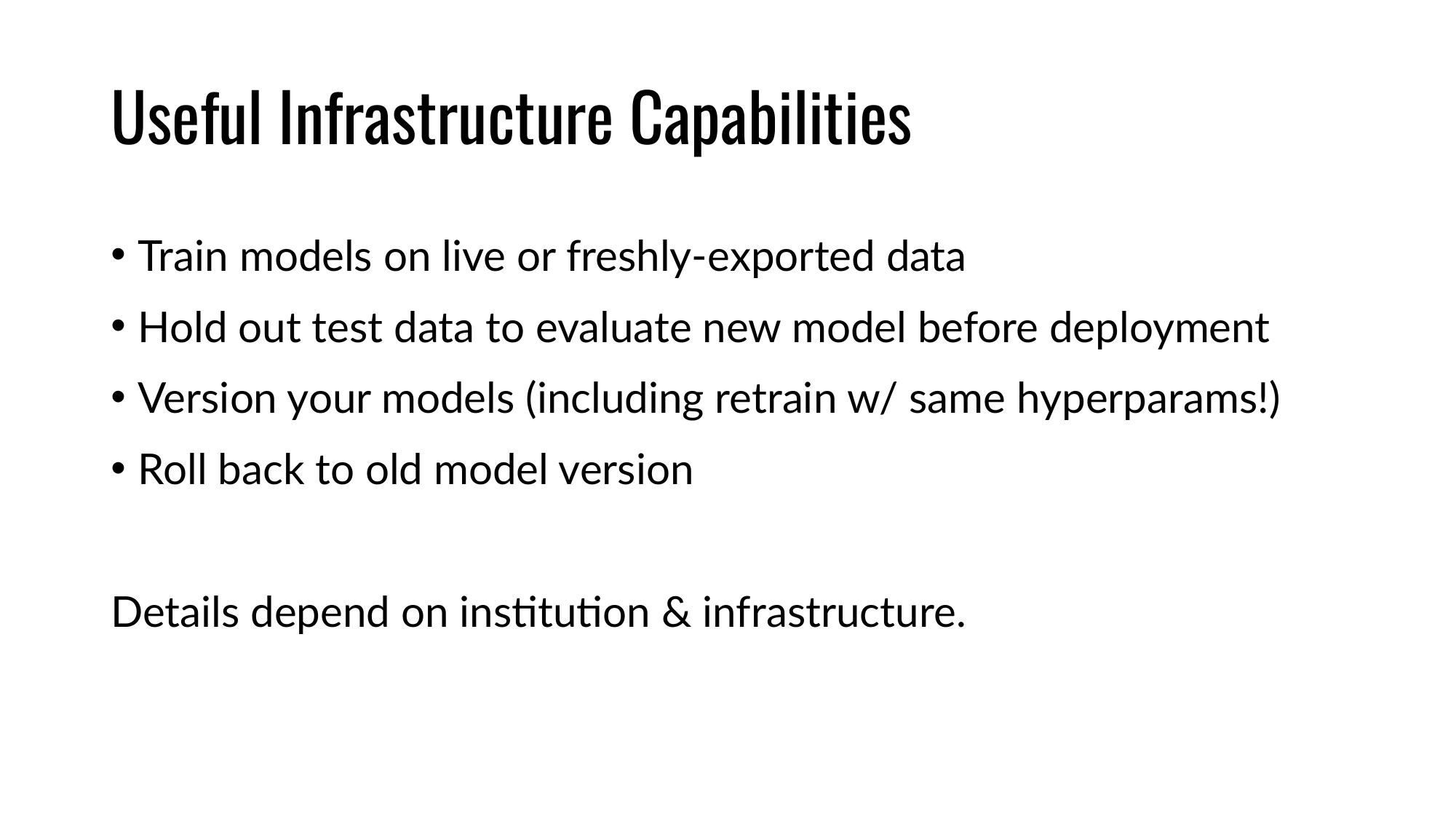

# Useful Infrastructure Capabilities
Train models on live or freshly-exported data
Hold out test data to evaluate new model before deployment
Version your models (including retrain w/ same hyperparams!)
Roll back to old model version

Details depend on institution & infrastructure.